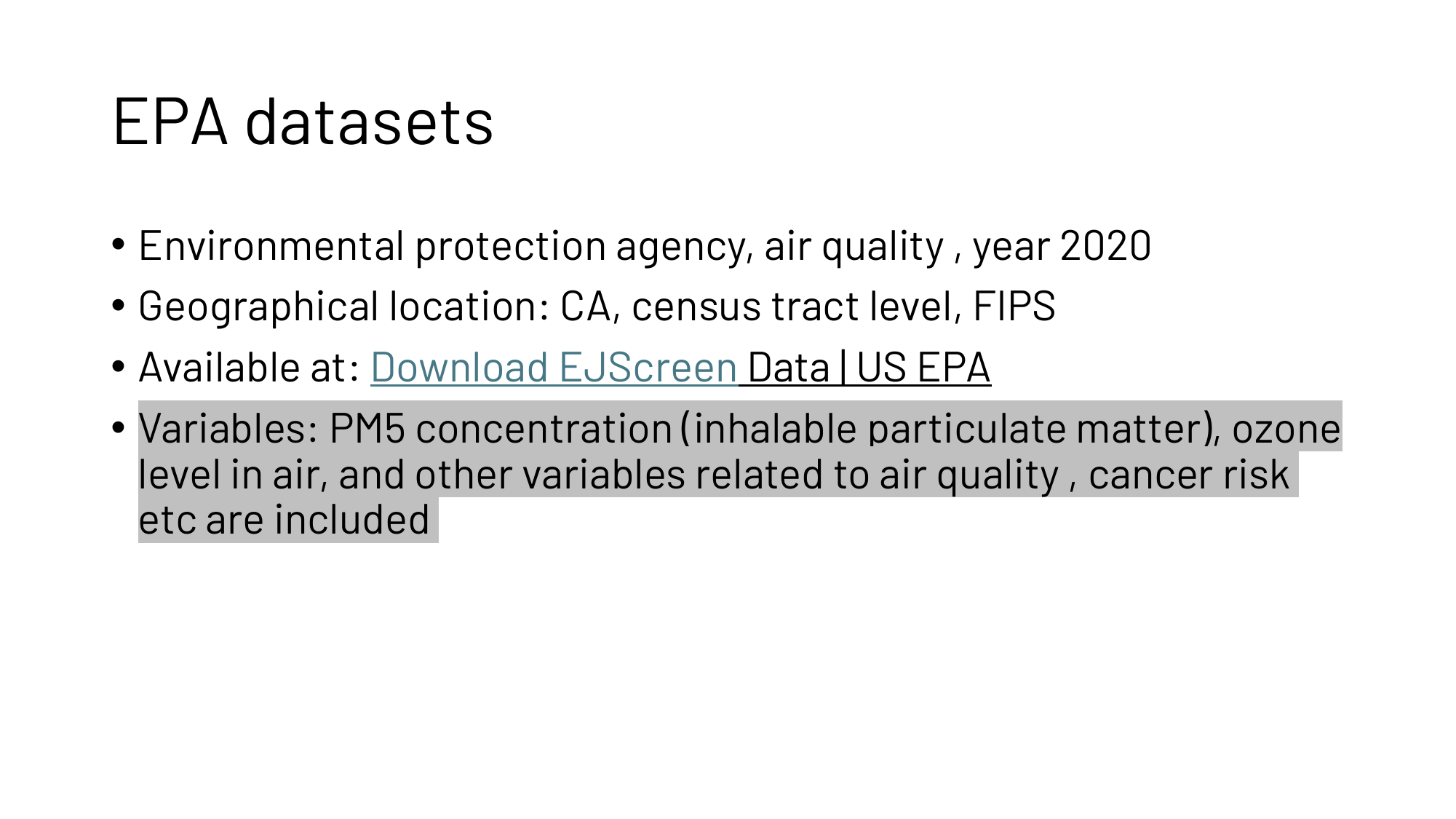

# EPA datasets
Environmental protection agency, air quality , year 2020
Geographical location: CA, census tract level, FIPS
Available at: Download EJScreen Data | US EPA
Variables: PM5 concentration (inhalable particulate matter), ozone level in air, and other variables related to air quality , cancer risk  etc are included